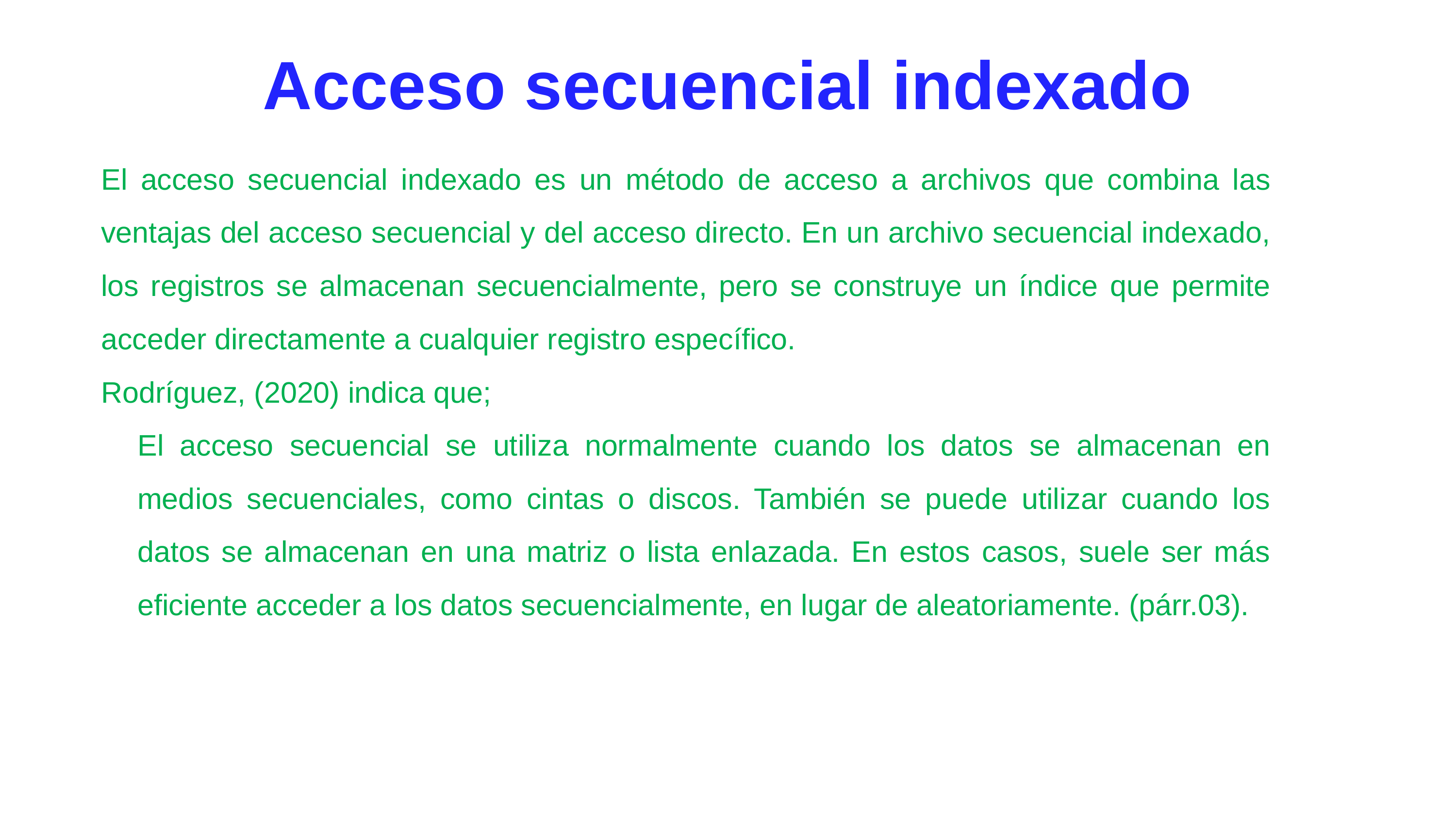

Acceso secuencial indexado
El acceso secuencial indexado es un método de acceso a archivos que combina las ventajas del acceso secuencial y del acceso directo. En un archivo secuencial indexado, los registros se almacenan secuencialmente, pero se construye un índice que permite acceder directamente a cualquier registro específico.
Rodríguez, (2020) indica que;
El acceso secuencial se utiliza normalmente cuando los datos se almacenan en medios secuenciales, como cintas o discos. También se puede utilizar cuando los datos se almacenan en una matriz o lista enlazada. En estos casos, suele ser más eficiente acceder a los datos secuencialmente, en lugar de aleatoriamente. (párr.03).